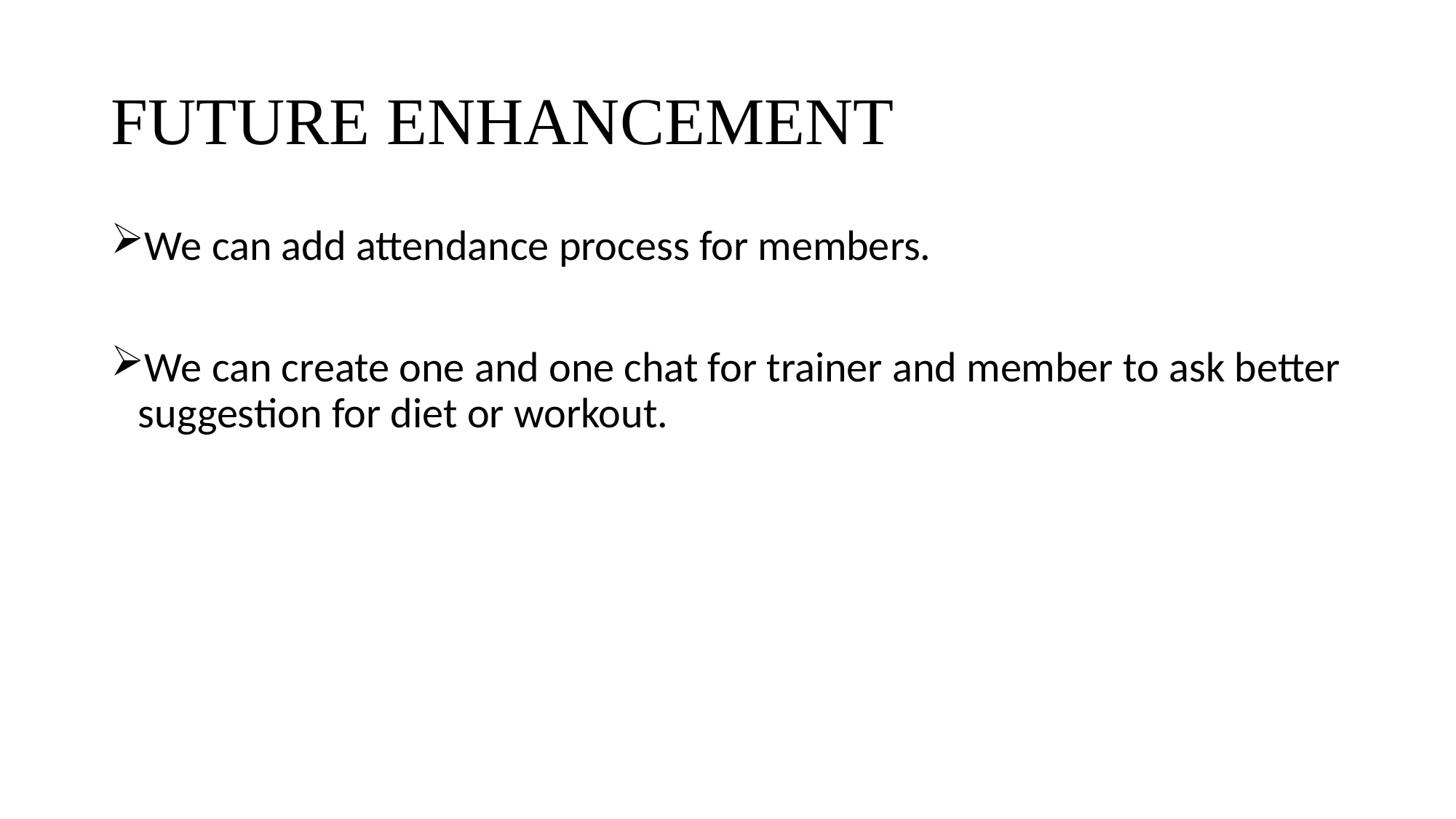

# FUTURE ENHANCEMENT
We can add attendance process for members.

We can create one and one chat for trainer and member to ask better suggestion for diet or workout.